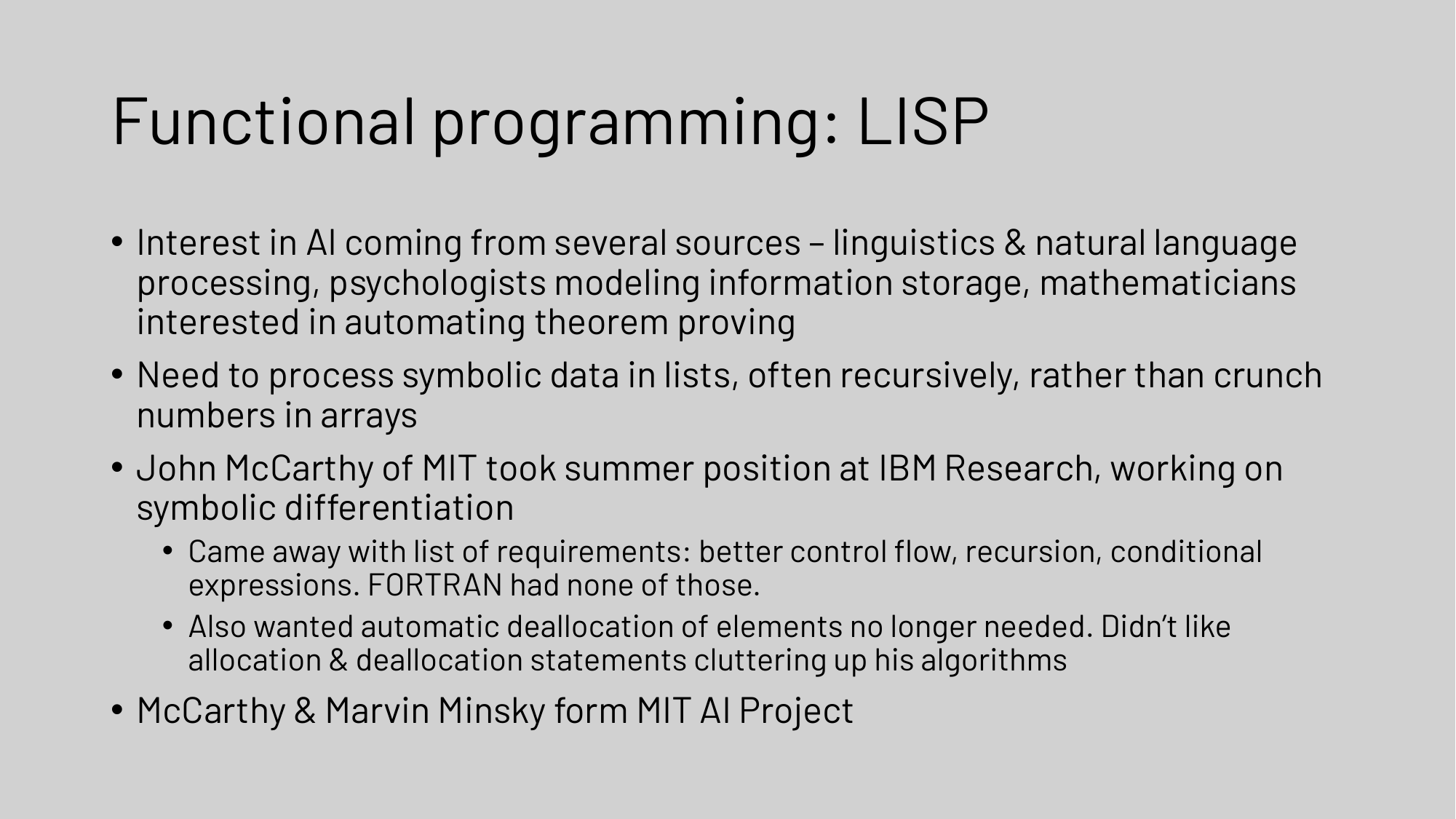

# Functional programming: LISP
Interest in AI coming from several sources – linguistics & natural language processing, psychologists modeling information storage, mathematicians interested in automating theorem proving
Need to process symbolic data in lists, often recursively, rather than crunch numbers in arrays
John McCarthy of MIT took summer position at IBM Research, working on symbolic differentiation
Came away with list of requirements: better control flow, recursion, conditional expressions. FORTRAN had none of those.
Also wanted automatic deallocation of elements no longer needed. Didn’t like allocation & deallocation statements cluttering up his algorithms
McCarthy & Marvin Minsky form MIT AI Project